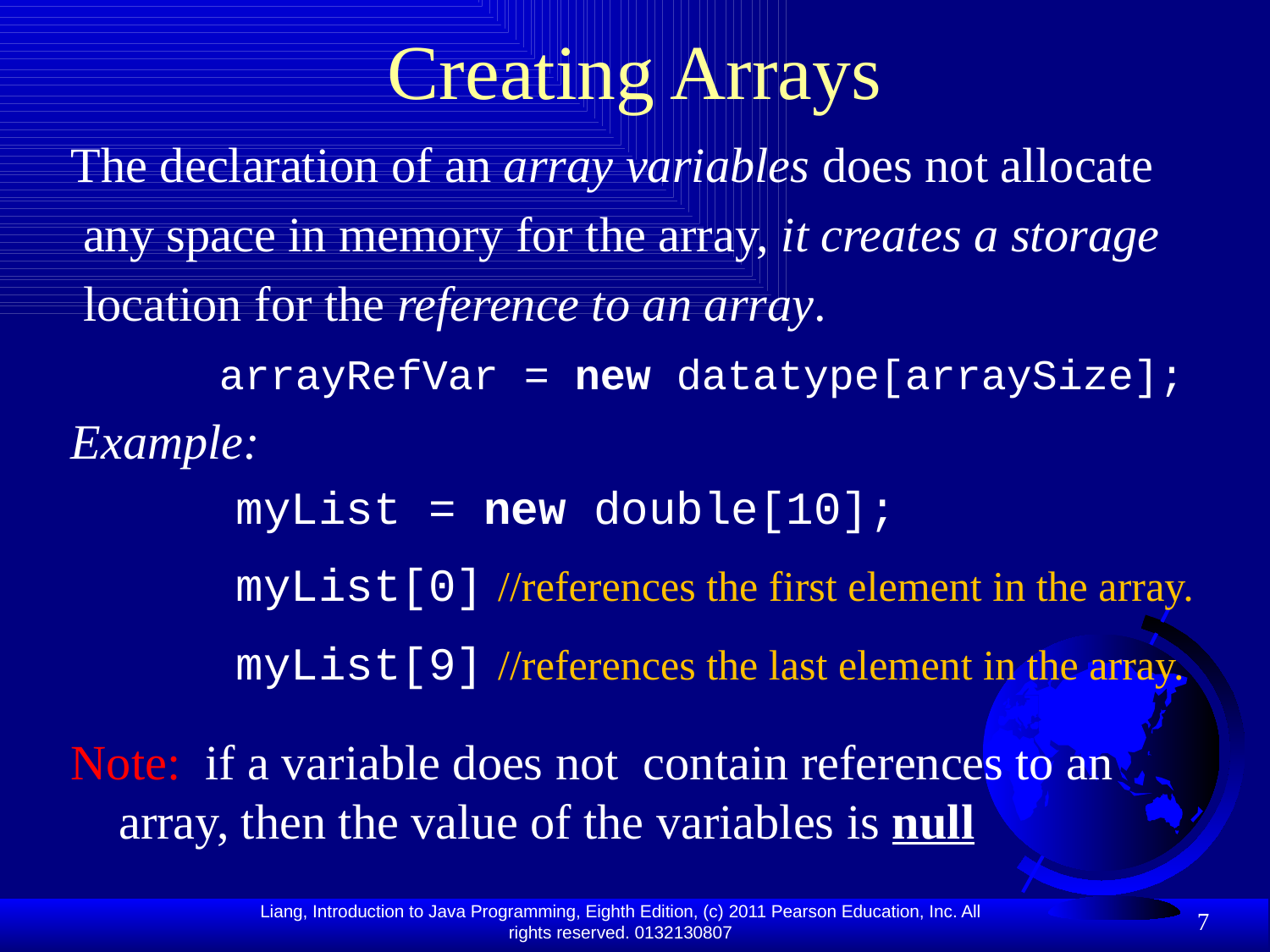

# Creating Arrays
The declaration of an array variables does not allocate
 any space in memory for the array, it creates a storage
 location for the reference to an array.
     arrayRefVar = new datatype[arraySize];
Example:
      myList = new double[10];
      myList[0] //references the first element in the array.
      myList[9] //references the last element in the array.

Note:  if a variable does not  contain references to an array, then the value of the variables is null
7